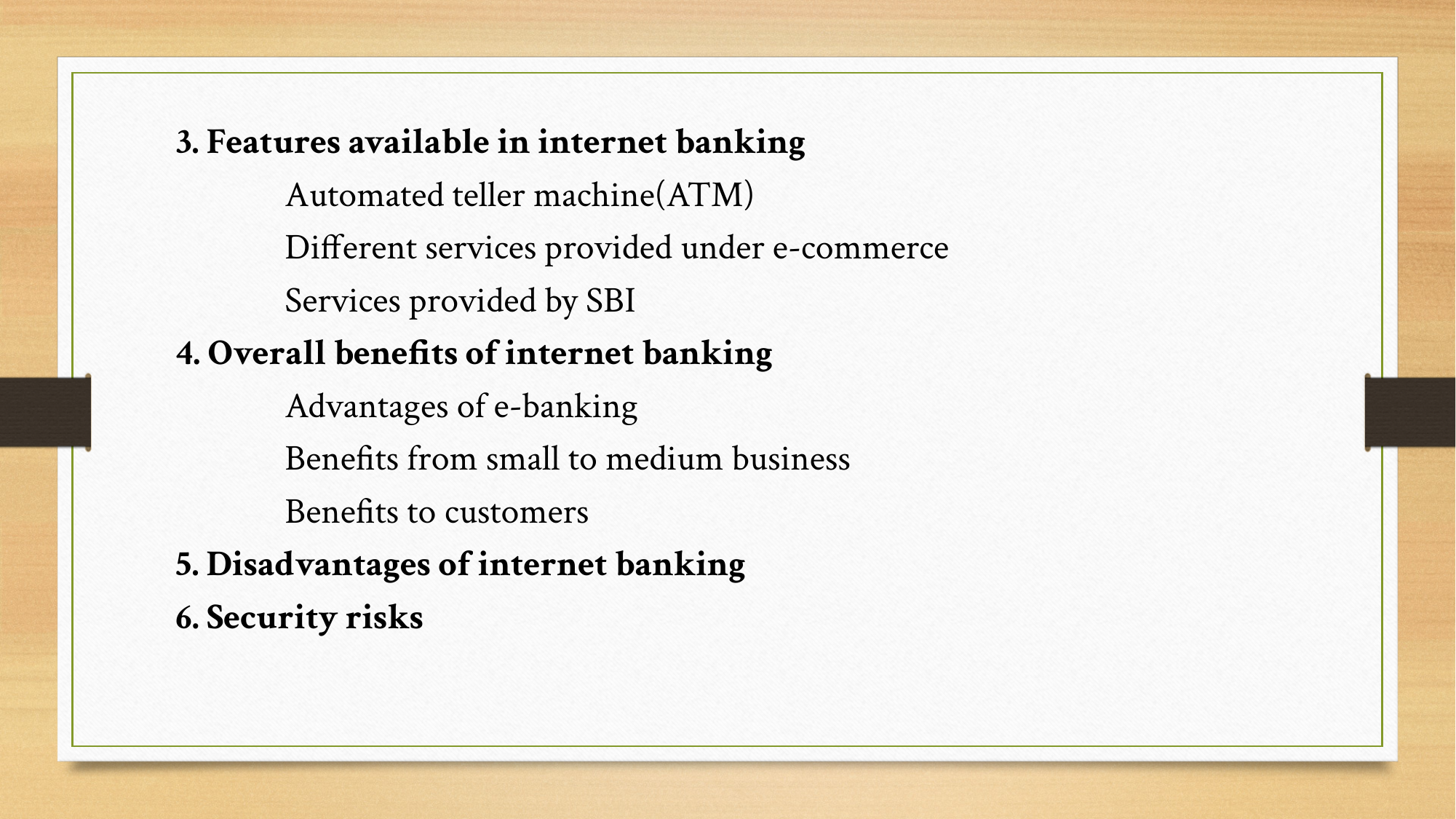

3. Features available in internet banking
    	Automated teller machine(ATM)
    	Different services provided under e-commerce
    	Services provided by SBI
4. Overall benefits of internet banking
     	Advantages of e-banking
     	Benefits from small to medium business
     	Benefits to customers
5. Disadvantages of internet banking
6. Security risks